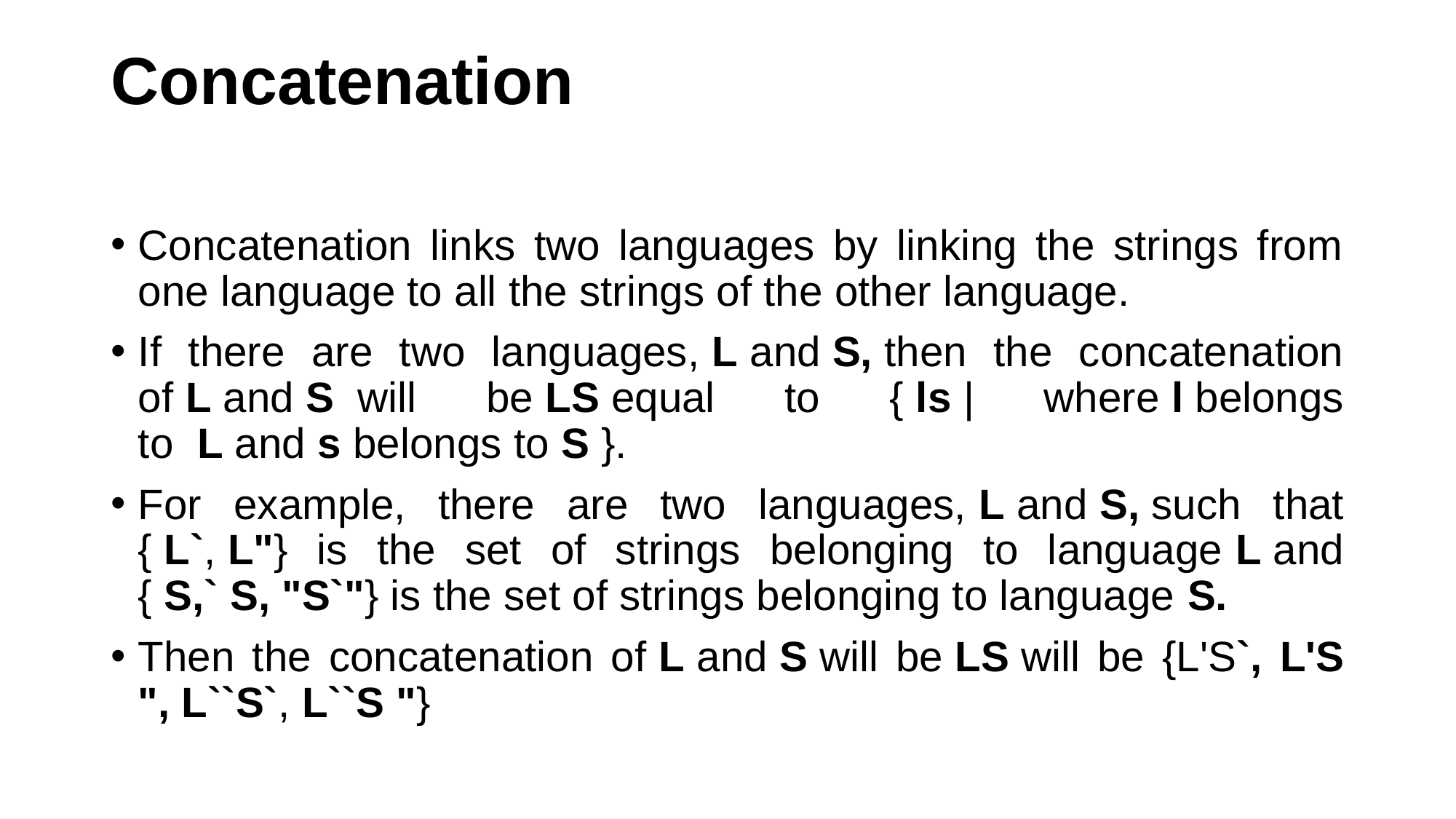

# Concatenation
Concatenation links two languages by linking the strings from one language to all the strings of the other language.
If there are two languages, L and S, then the concatenation of L and S  will be LS equal to { ls | where l belongs to  L and s belongs to S }.
For example, there are two languages, L and S, such that { L`, L"} is the set of strings belonging to language L and { S,` S, "S`"} is the set of strings belonging to language S.
Then the concatenation of L and S will be LS will be {L'S`, L'S ", L``S`, L``S "}